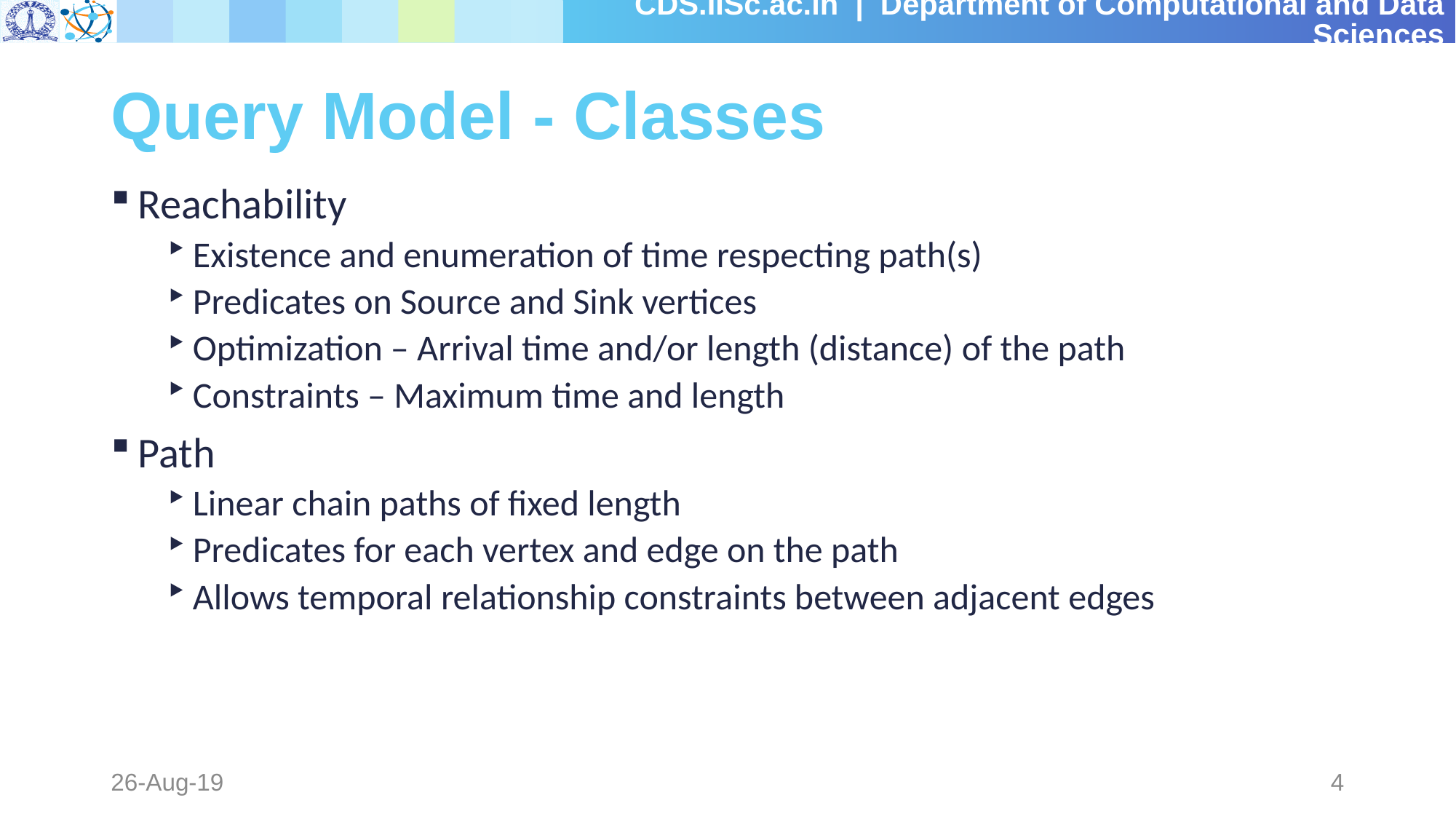

# Query Model - Classes
Reachability
Existence and enumeration of time respecting path(s)
Predicates on Source and Sink vertices
Optimization – Arrival time and/or length (distance) of the path
Constraints – Maximum time and length
Path
Linear chain paths of fixed length
Predicates for each vertex and edge on the path
Allows temporal relationship constraints between adjacent edges

26-Aug-19

4